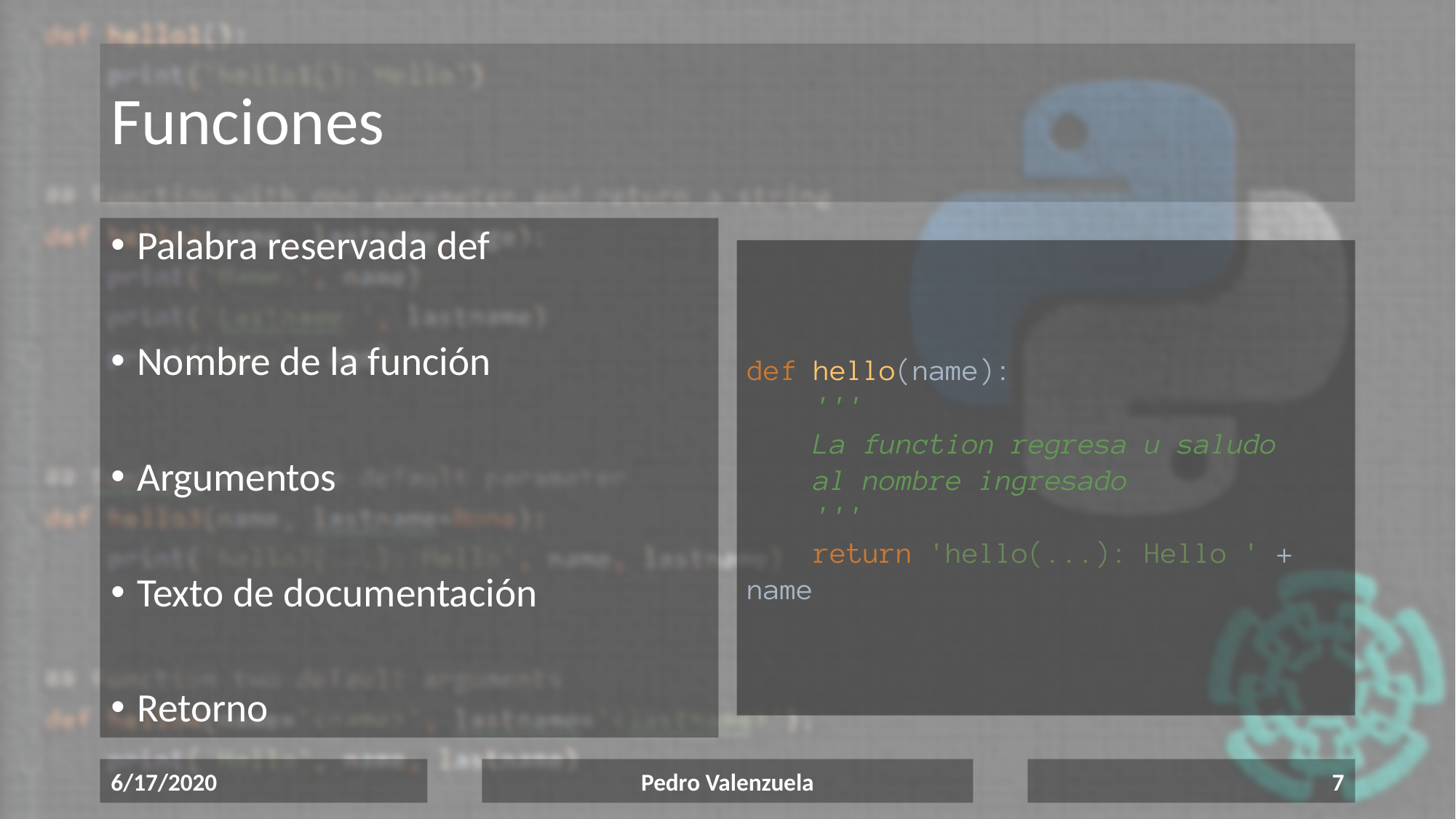

# Funciones
Palabra reservada def

Nombre de la función

Argumentos

Texto de documentación

Retorno
def hello(name):
    '''
    La function regresa u saludo
    al nombre ingresado
    '''
    return 'hello(...): Hello ' + name
6/17/2020
Pedro Valenzuela
7